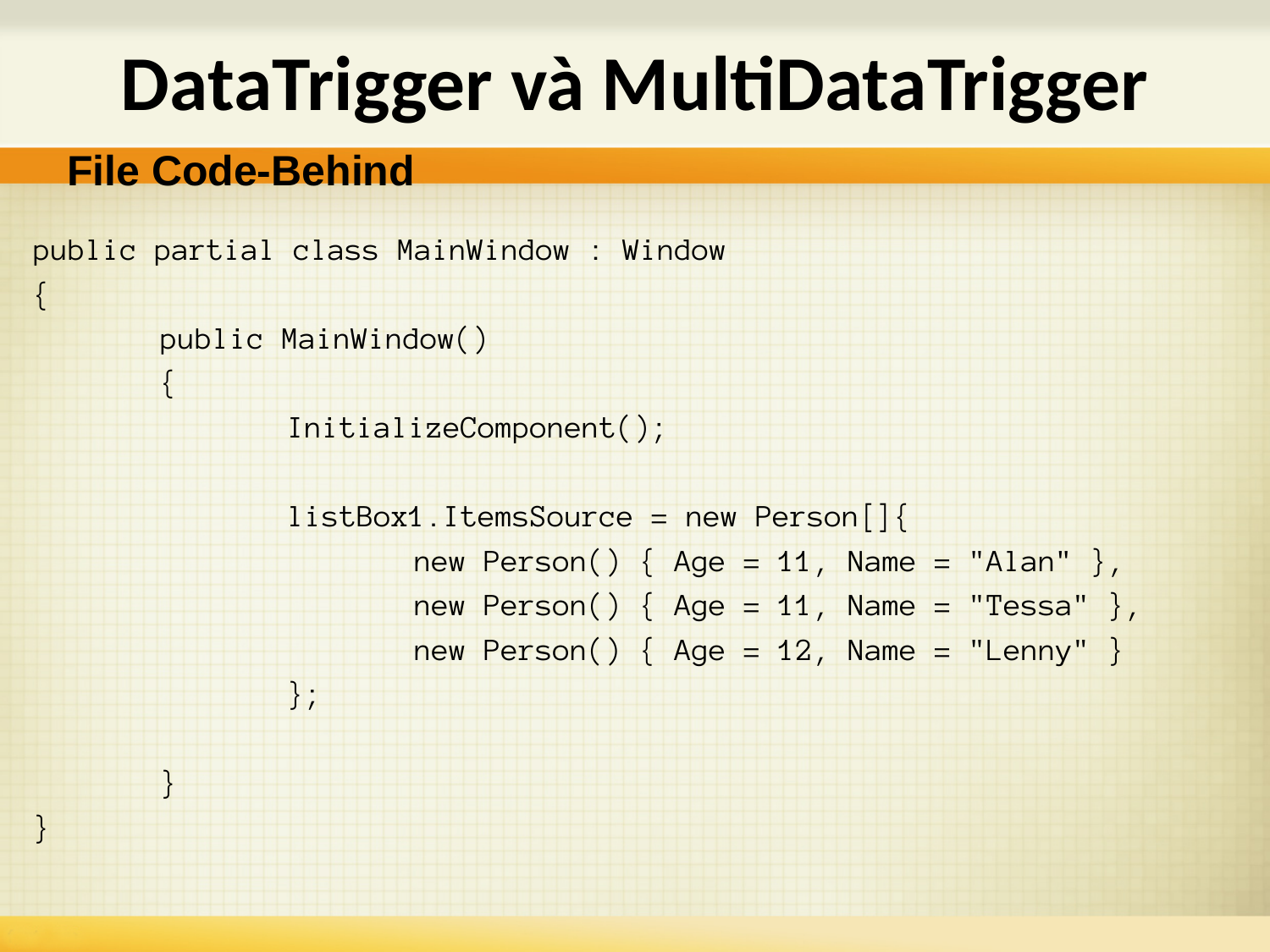

# DataTrigger và MultiDataTrigger
File Code-Behind
public partial class MainWindow : Window
{
	public MainWindow()
	{
		InitializeComponent();

		listBox1.ItemsSource = new Person[]{
			new Person() { Age = 11, Name = "Alan" },
			new Person() { Age = 11, Name = "Tessa" },
			new Person() { Age = 12, Name = "Lenny" }
		};

	}
}